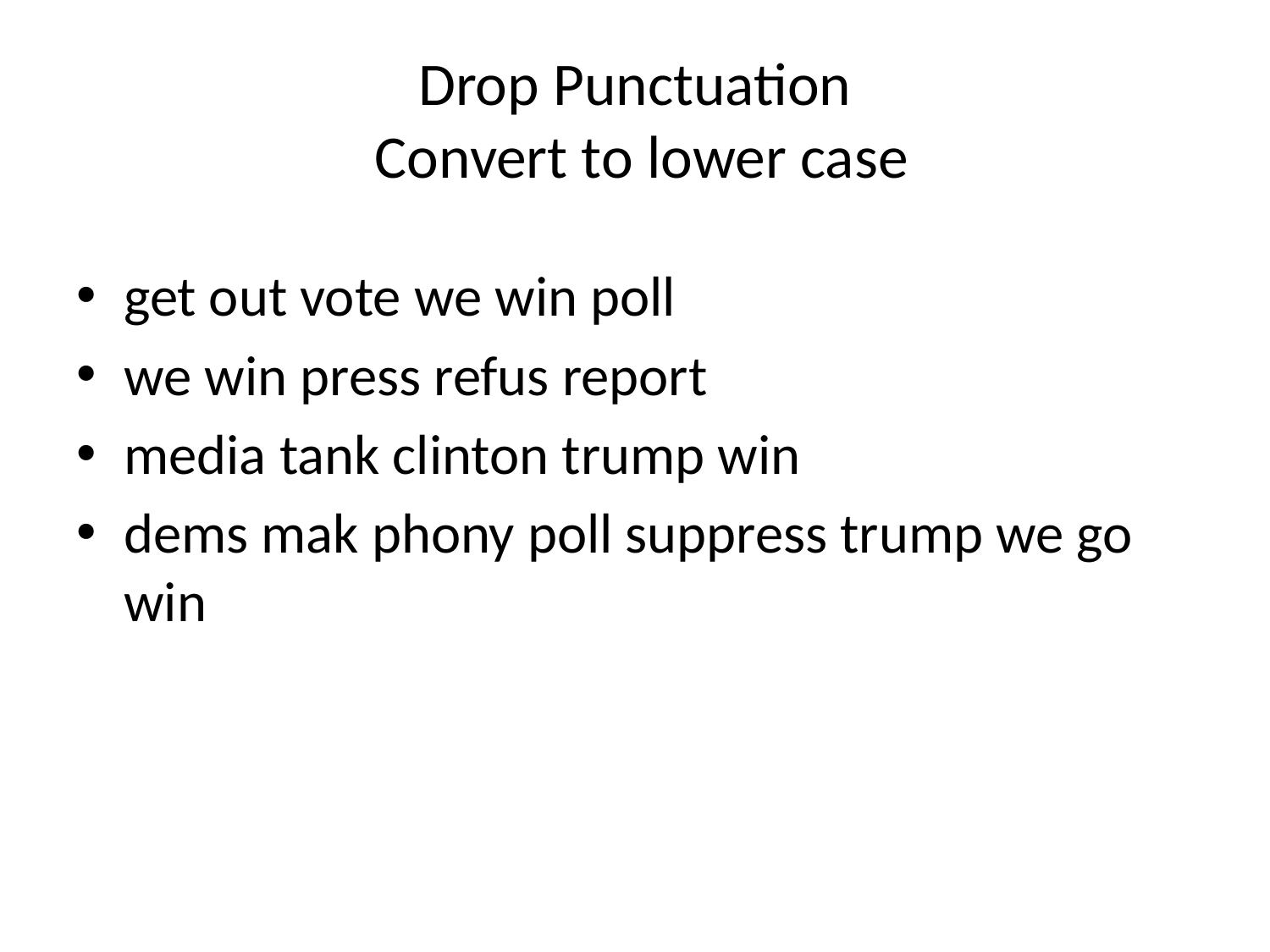

# Drop Punctuation Convert to lower case
get out vote we win poll
we win press refus report
media tank clinton trump win
dems mak phony poll suppress trump we go win